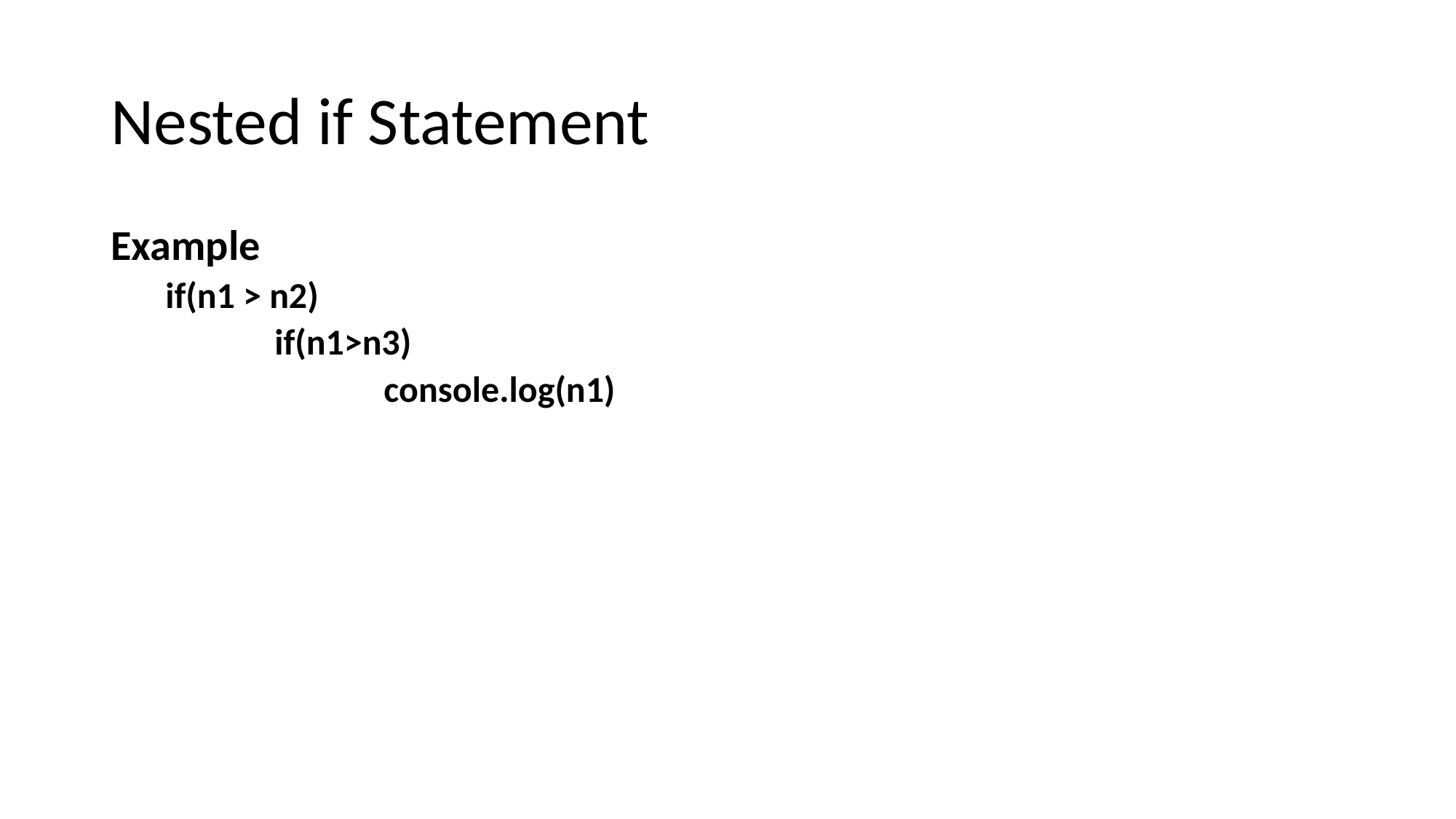

# Nested if Statement
Example
if(n1 > n2)
	if(n1>n3)
		console.log(n1)